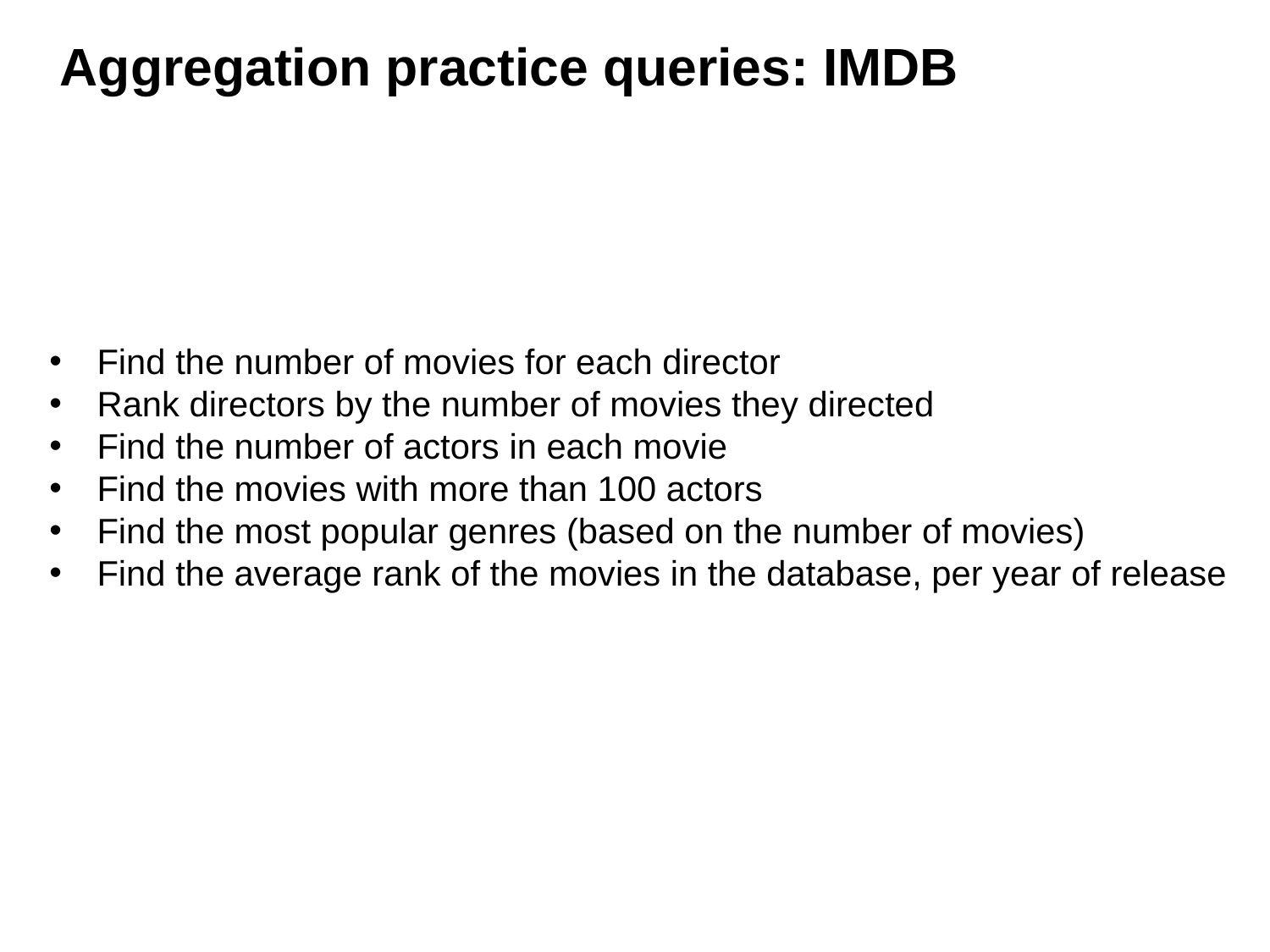

Aggregation practice queries: IMDB

Find the number of movies for each director
Rank directors by the number of movies they directed
Find the number of actors in each movie
Find the movies with more than 100 actors
Find the most popular genres (based on the number of movies)
Find the average rank of the movies in the database, per year of release